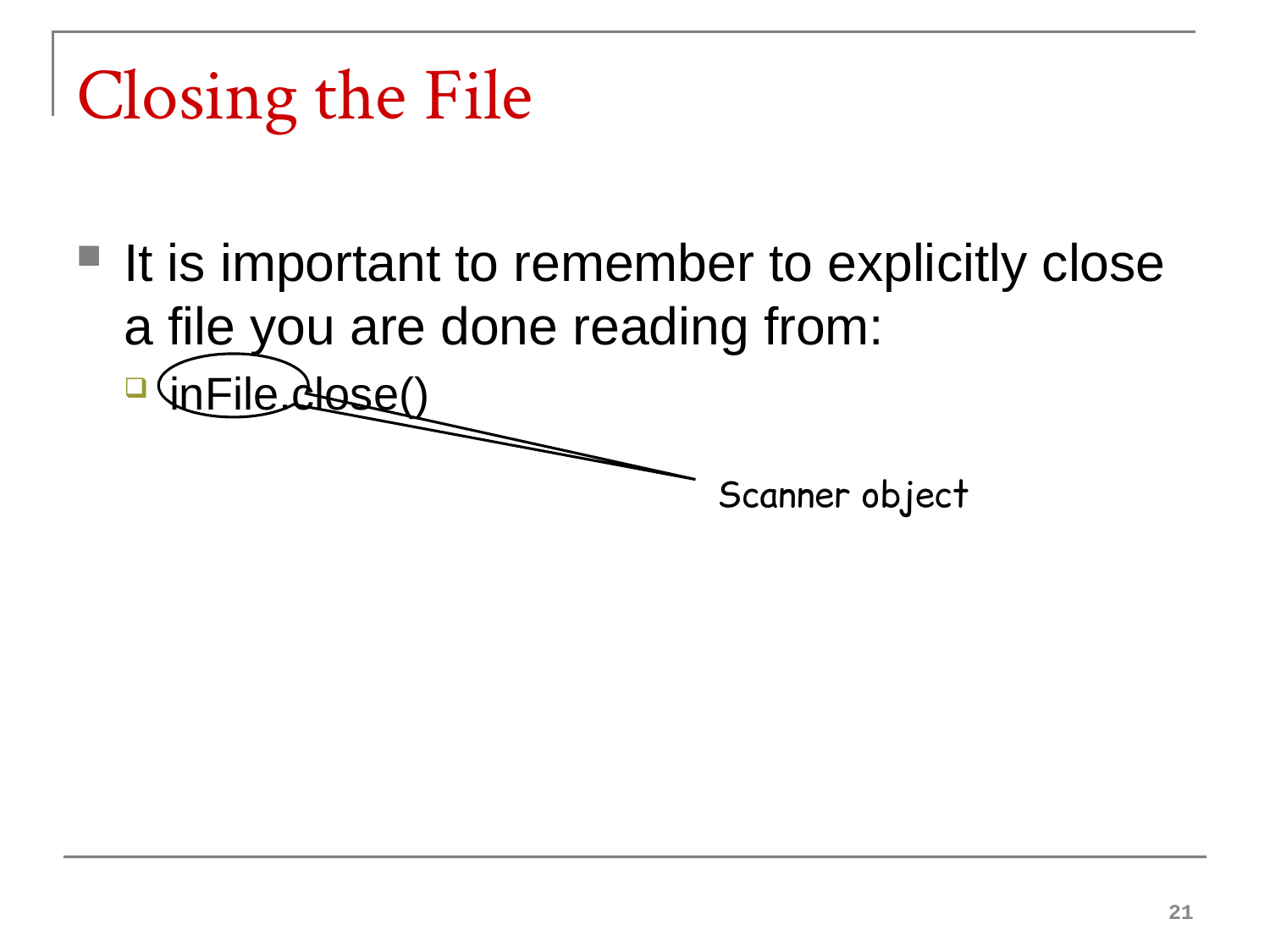

# Closing the File
It is important to remember to explicitly close a file you are done reading from:
inFile.close()

Scanner object
21